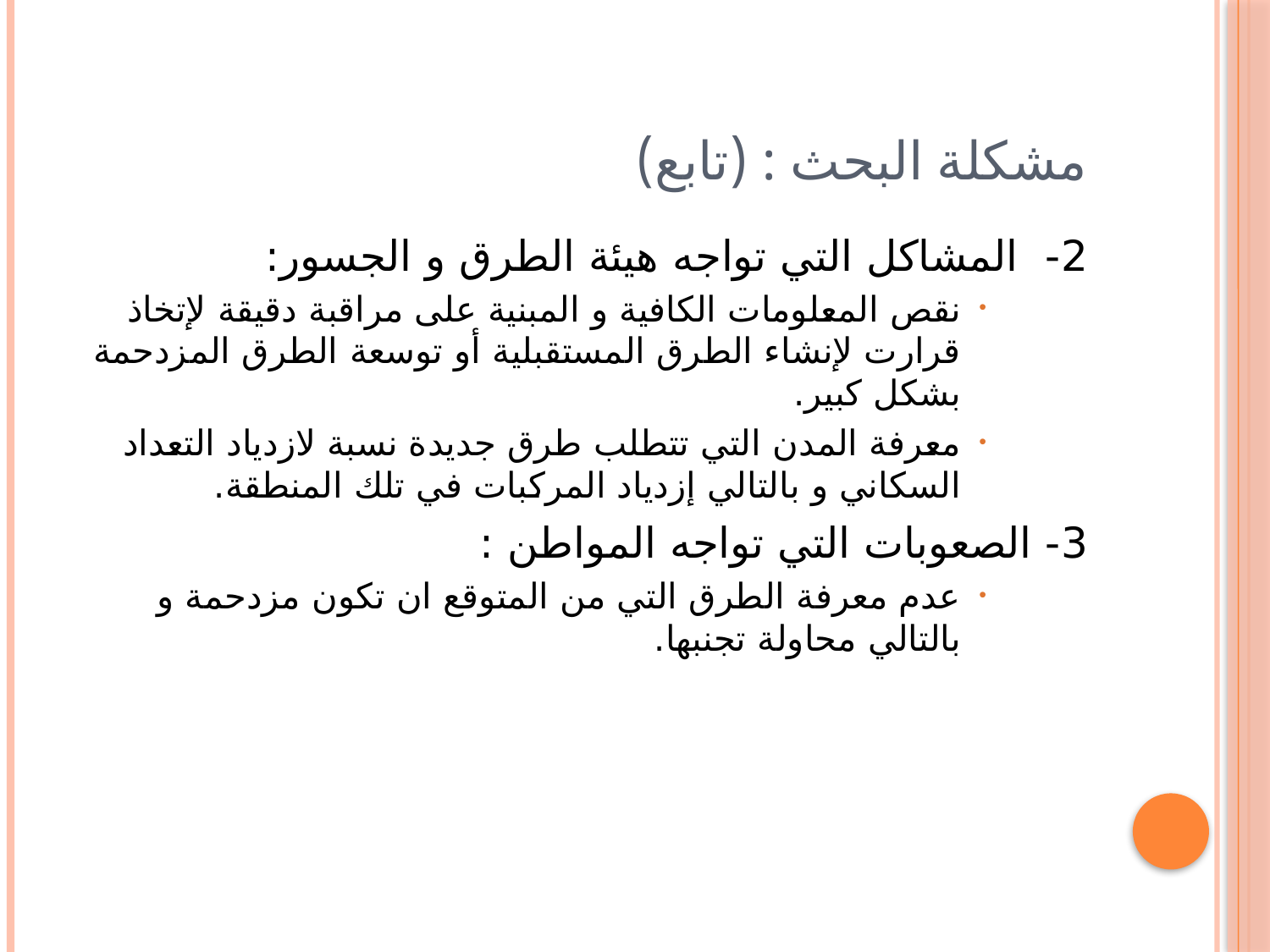

# مشكلة البحث : (تابع)
	2-  المشاكل التي تواجه هيئة الطرق و الجسور:
نقص المعلومات الكافية و المبنية على مراقبة دقيقة لإتخاذ قرارت لإنشاء الطرق المستقبلية أو توسعة الطرق المزدحمة بشكل كبير.
معرفة المدن التي تتطلب طرق جديدة نسبة لازدياد التعداد السكاني و بالتالي إزدياد المركبات في تلك المنطقة.
	3- الصعوبات التي تواجه المواطن :
عدم معرفة الطرق التي من المتوقع ان تكون مزدحمة و بالتالي محاولة تجنبها.